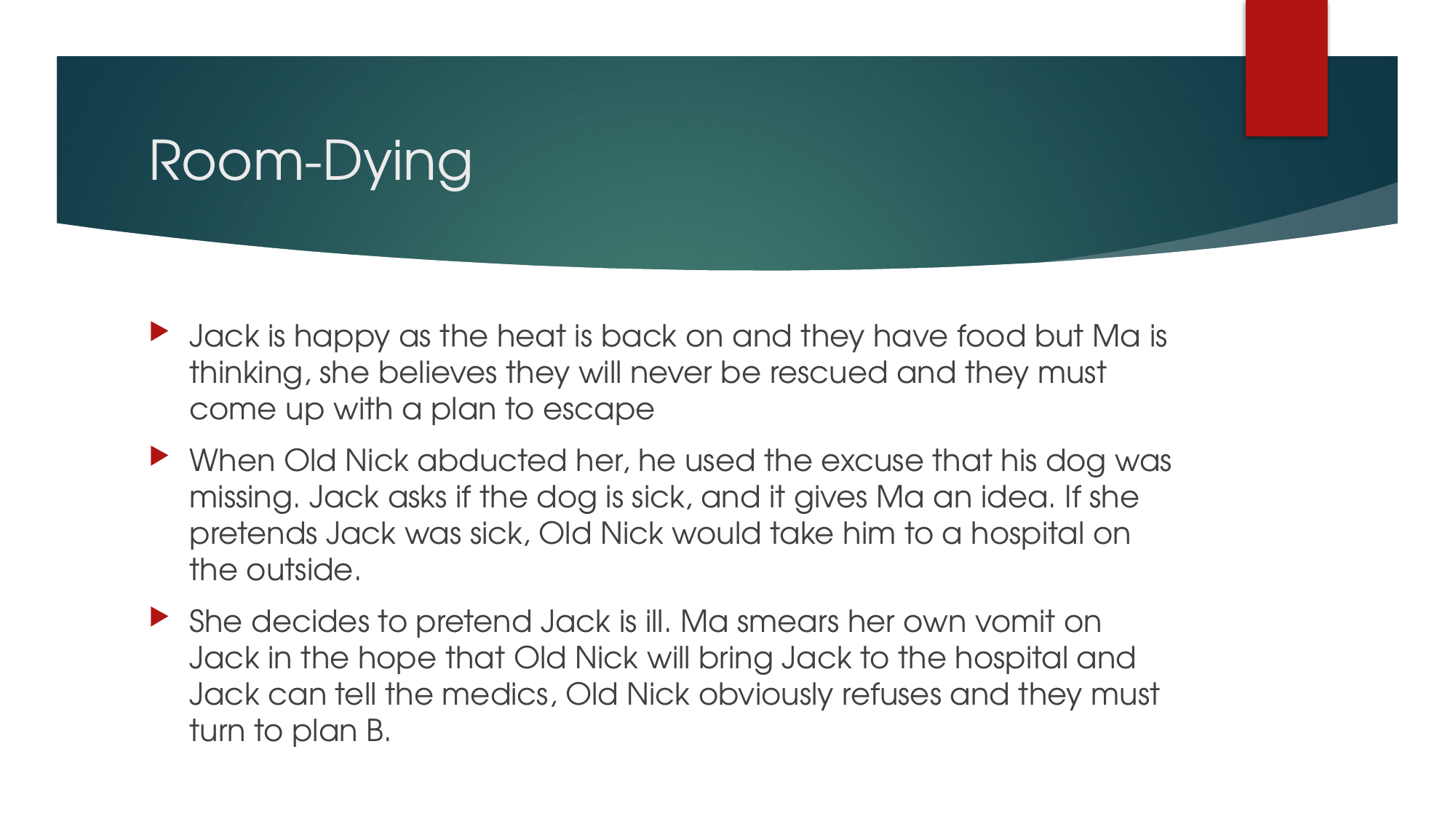

# Room-Dying
Jack is happy as the heat is back on and they have food but Ma is thinking, she believes they will never be rescued and they must come up with a plan to escape
When Old Nick abducted her, he used the excuse that his dog was missing. Jack asks if the dog is sick, and it gives Ma an idea. If she pretends Jack was sick, Old Nick would take him to a hospital on the outside.
She decides to pretend Jack is ill. Ma smears her own vomit on Jack in the hope that Old Nick will bring Jack to the hospital and Jack can tell the medics, Old Nick obviously refuses and they must turn to plan B.